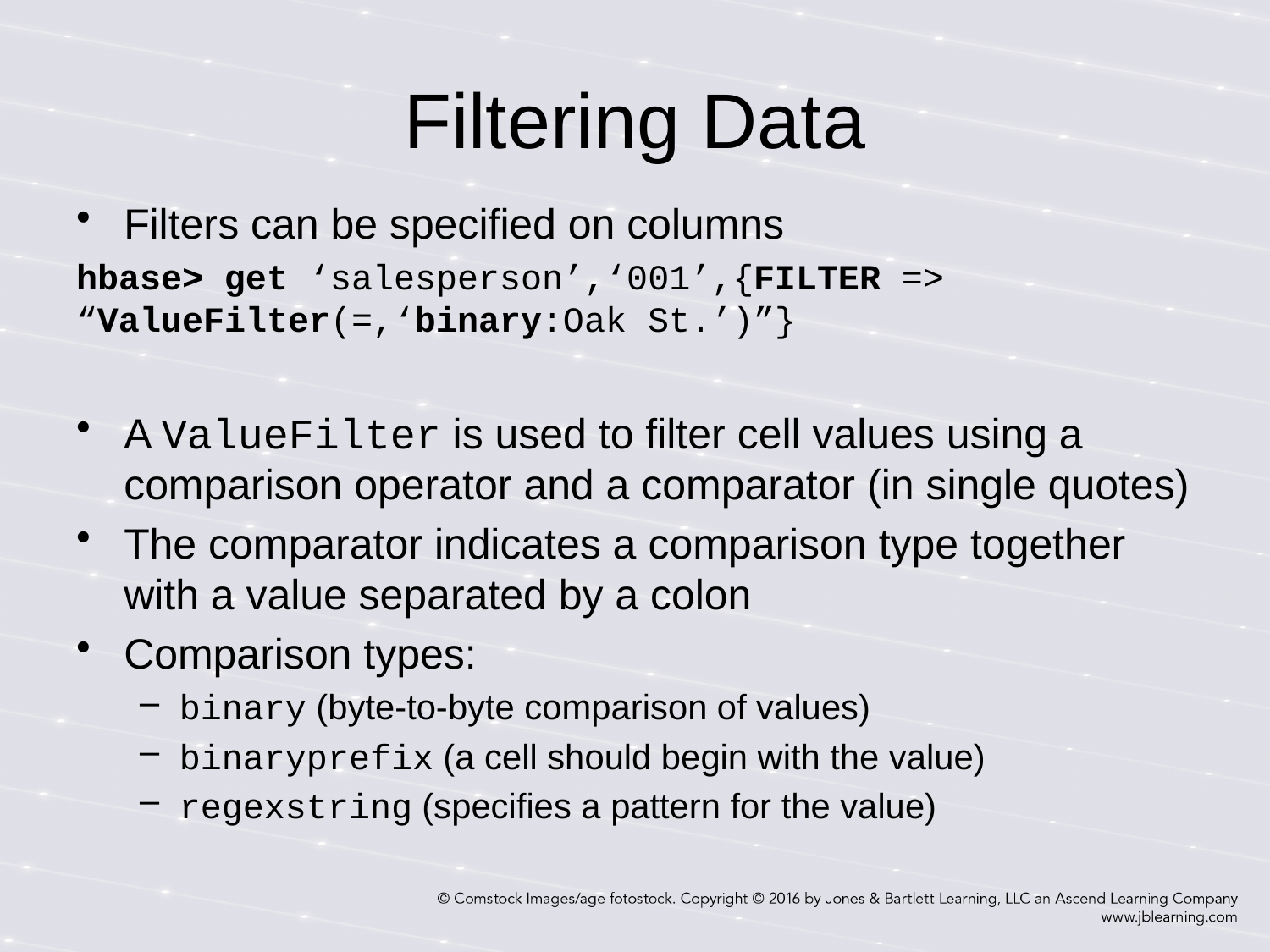

# Filtering Data
Filters can be specified on columns
hbase> get ‘salesperson’,‘001’,{FILTER => “ValueFilter(=,‘binary:Oak St.’)”}

A ValueFilter is used to filter cell values using a comparison operator and a comparator (in single quotes)
The comparator indicates a comparison type together with a value separated by a colon
Comparison types:
binary (byte-to-byte comparison of values)
binaryprefix (a cell should begin with the value)
regexstring (specifies a pattern for the value)